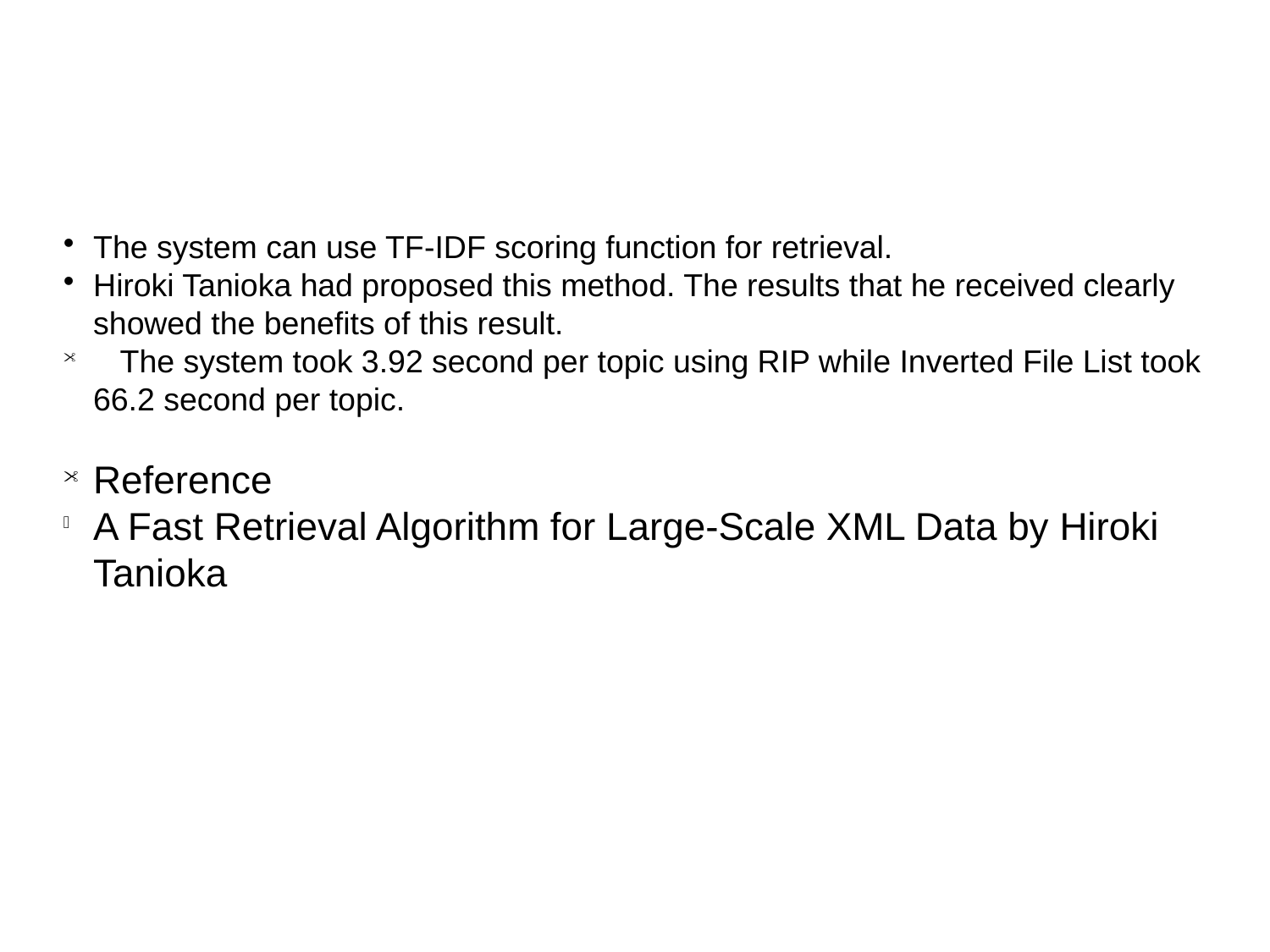

The system can use TF-IDF scoring function for retrieval.
Hiroki Tanioka had proposed this method. The results that he received clearly showed the benefits of this result.
   The system took 3.92 second per topic using RIP while Inverted File List took 66.2 second per topic.

Reference
A Fast Retrieval Algorithm for Large-Scale XML Data by Hiroki Tanioka